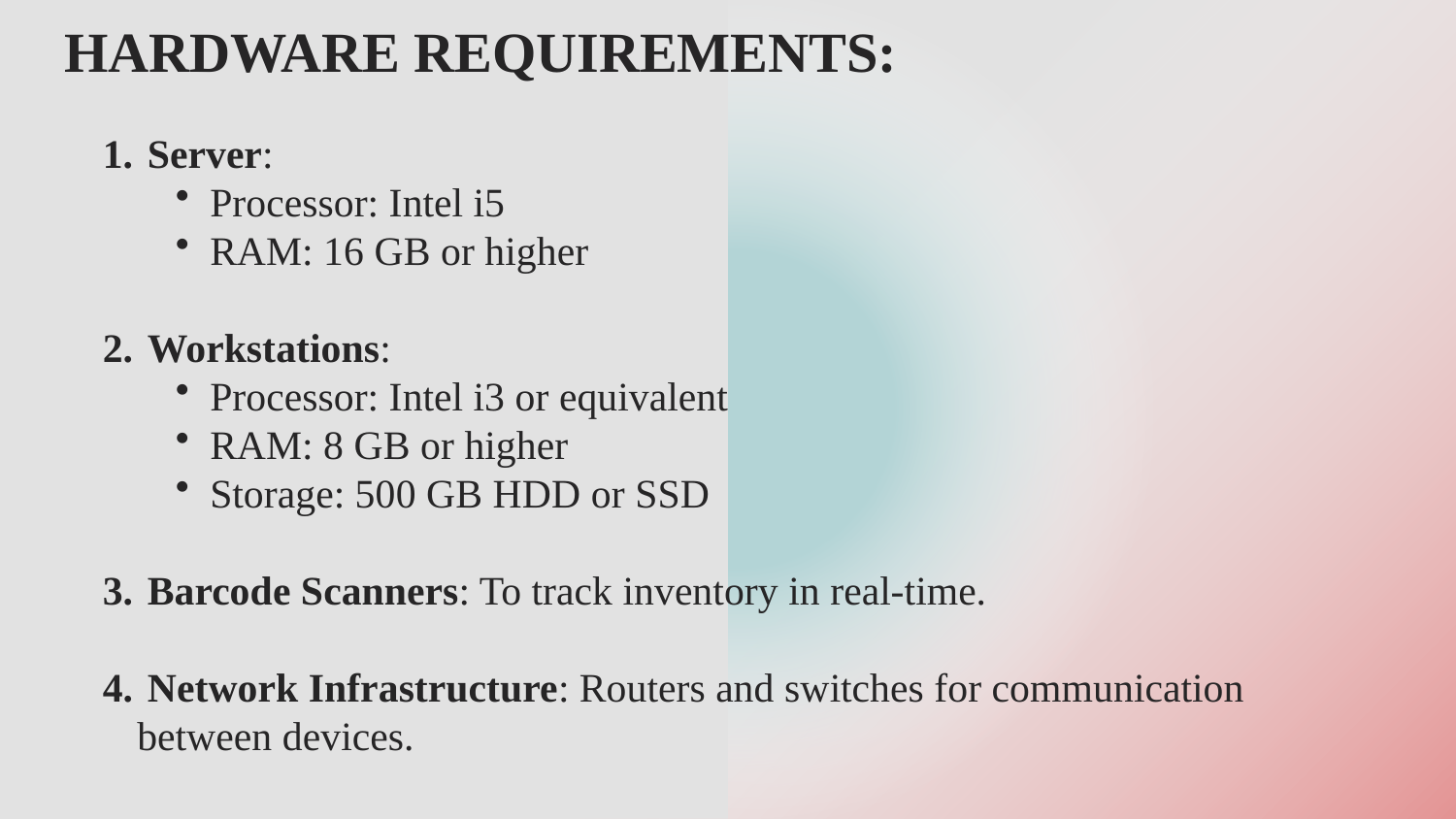

HARDWARE REQUIREMENTS:

 Server:
Processor: Intel i5
RAM: 16 GB or higher

 Workstations:
Processor: Intel i3 or equivalent
RAM: 8 GB or higher
Storage: 500 GB HDD or SSD

 Barcode Scanners: To track inventory in real-time.

 Network Infrastructure: Routers and switches for communication between devices.